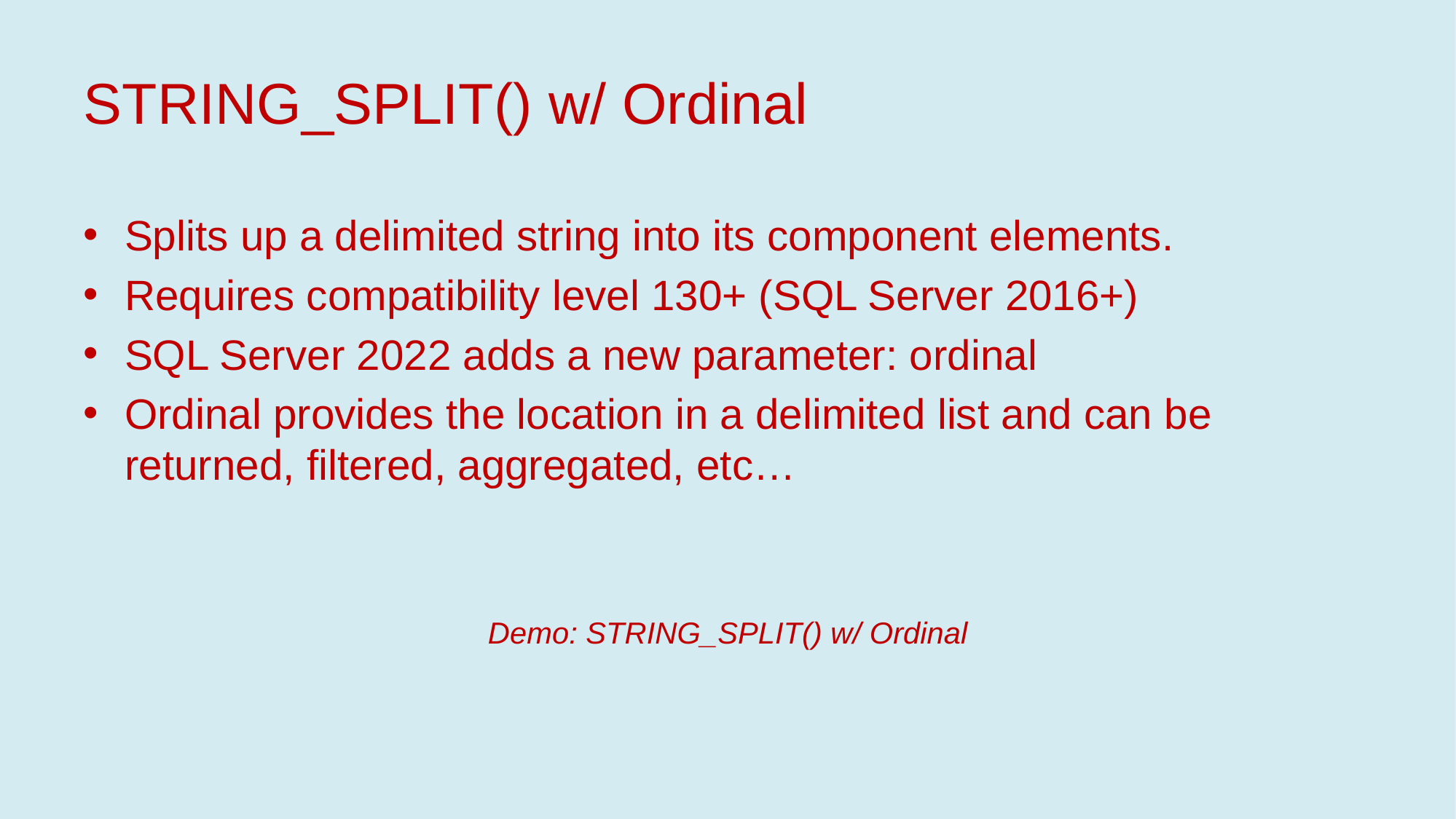

# STRING_SPLIT() w/ Ordinal
Splits up a delimited string into its component elements.
Requires compatibility level 130+ (SQL Server 2016+)
SQL Server 2022 adds a new parameter: ordinal
Ordinal provides the location in a delimited list and can be returned, filtered, aggregated, etc…

Demo: STRING_SPLIT() w/ Ordinal